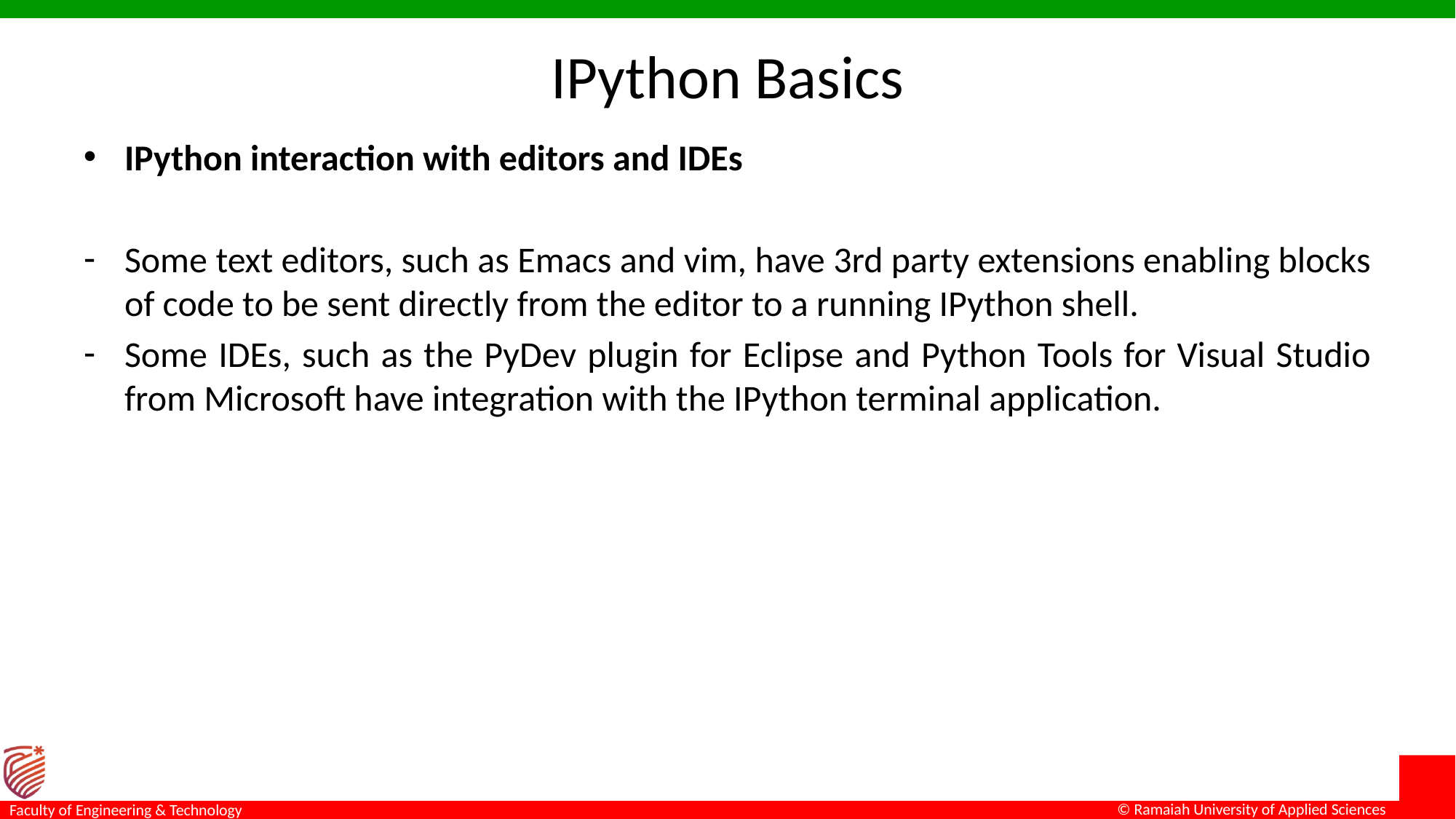

# IPython Basics
IPython interaction with editors and IDEs

Some text editors, such as Emacs and vim, have 3rd party extensions enabling blocks of code to be sent directly from the editor to a running IPython shell.
Some IDEs, such as the PyDev plugin for Eclipse and Python Tools for Visual Studio from Microsoft have integration with the IPython terminal application.